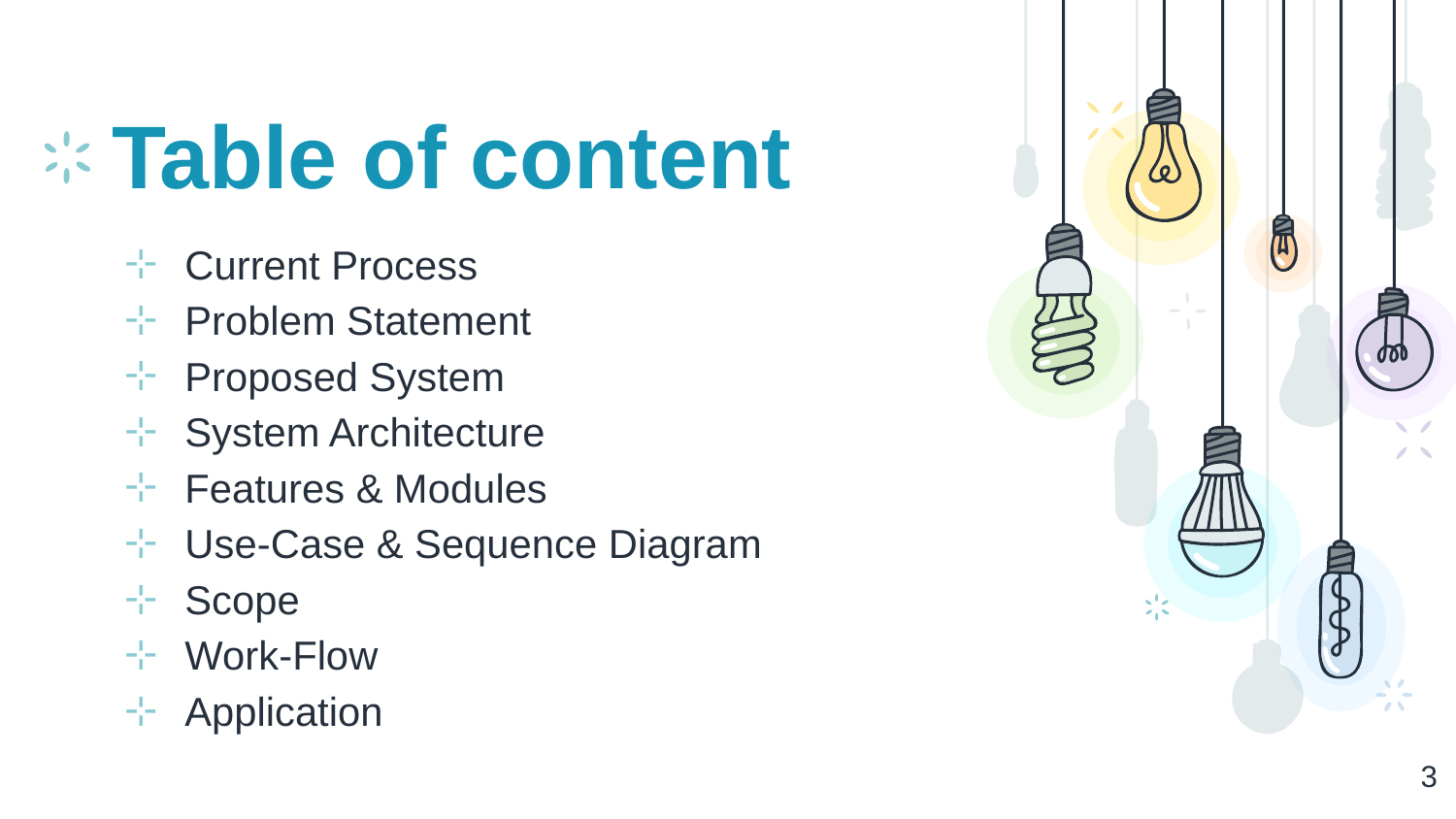

# Table of content
Current Process
Problem Statement
Proposed System
System Architecture
Features & Modules
Use-Case & Sequence Diagram
Scope
Work-Flow
Application

3